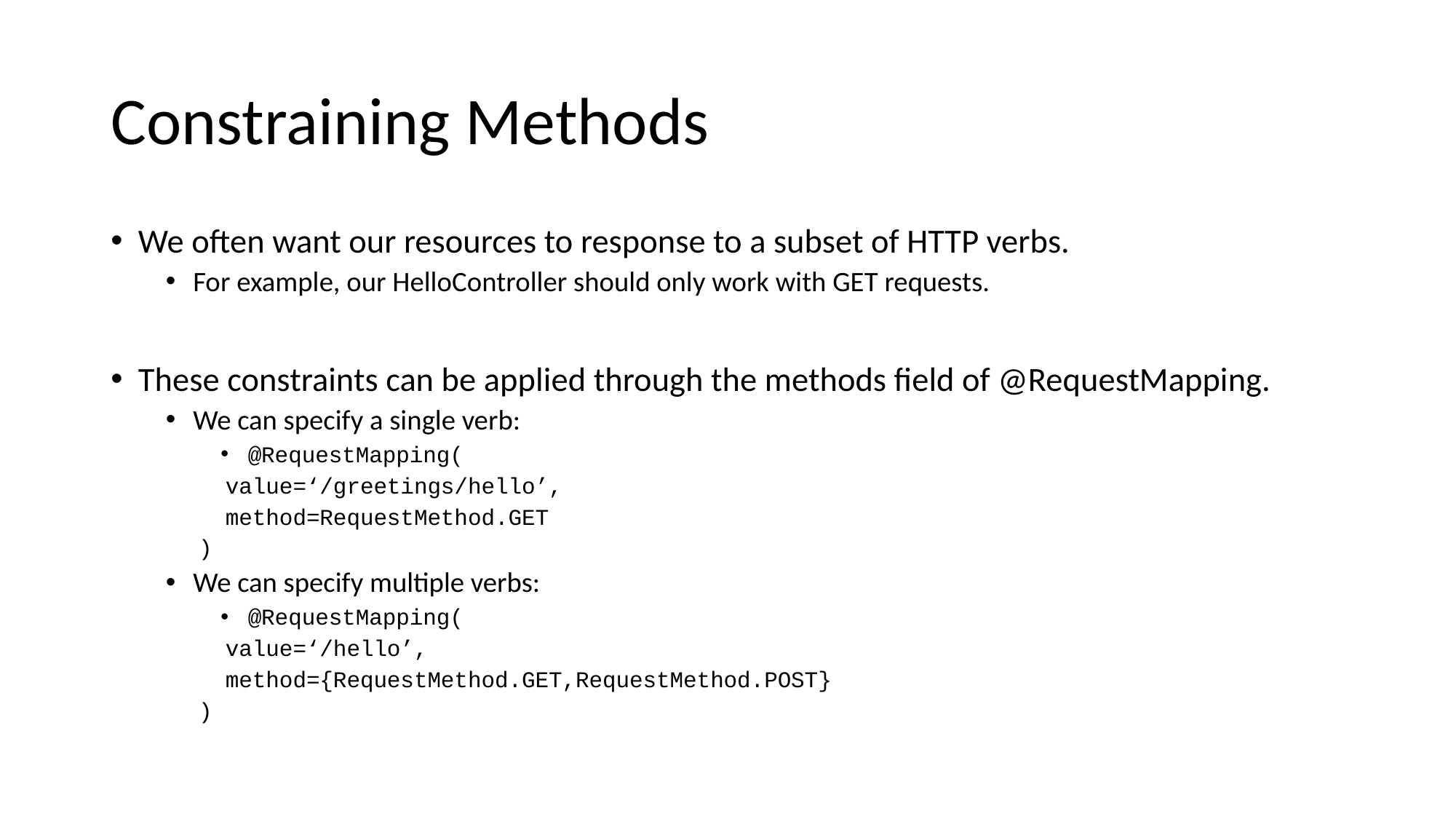

# Constraining Methods
We often want our resources to response to a subset of HTTP verbs.
For example, our HelloController should only work with GET requests.

These constraints can be applied through the methods field of @RequestMapping.
We can specify a single verb:
@RequestMapping(
	  value=‘/greetings/hello’,
	  method=RequestMethod.GET
	)
We can specify multiple verbs:
@RequestMapping(
	  value=‘/hello’,
	  method={RequestMethod.GET,RequestMethod.POST}
	)